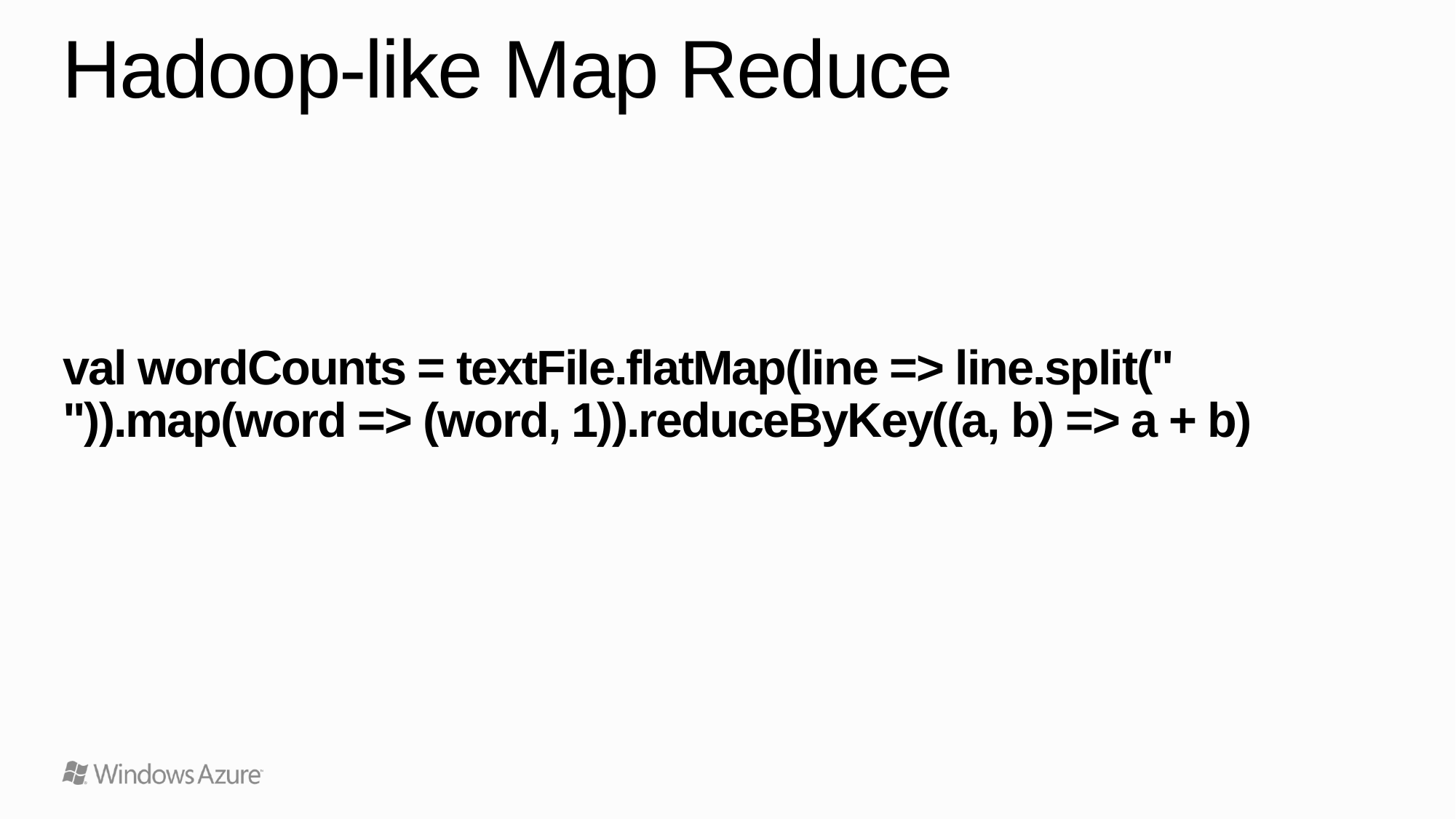

# Hadoop-like Map Reduce
val wordCounts = textFile.flatMap(line => line.split(" ")).map(word => (word, 1)).reduceByKey((a, b) => a + b)